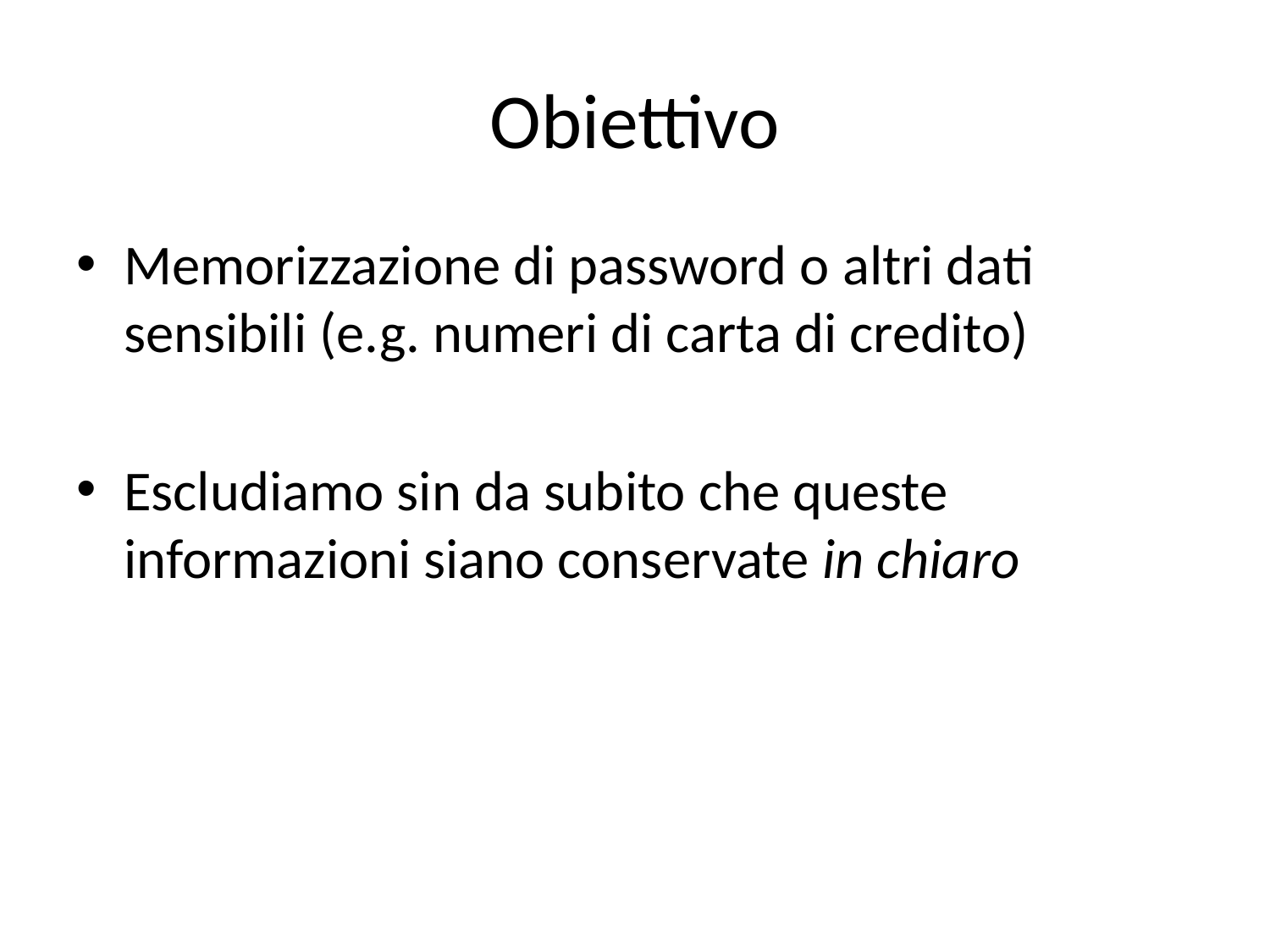

# Obiettivo
Memorizzazione di password o altri dati sensibili (e.g. numeri di carta di credito)

Escludiamo sin da subito che queste informazioni siano conservate in chiaro